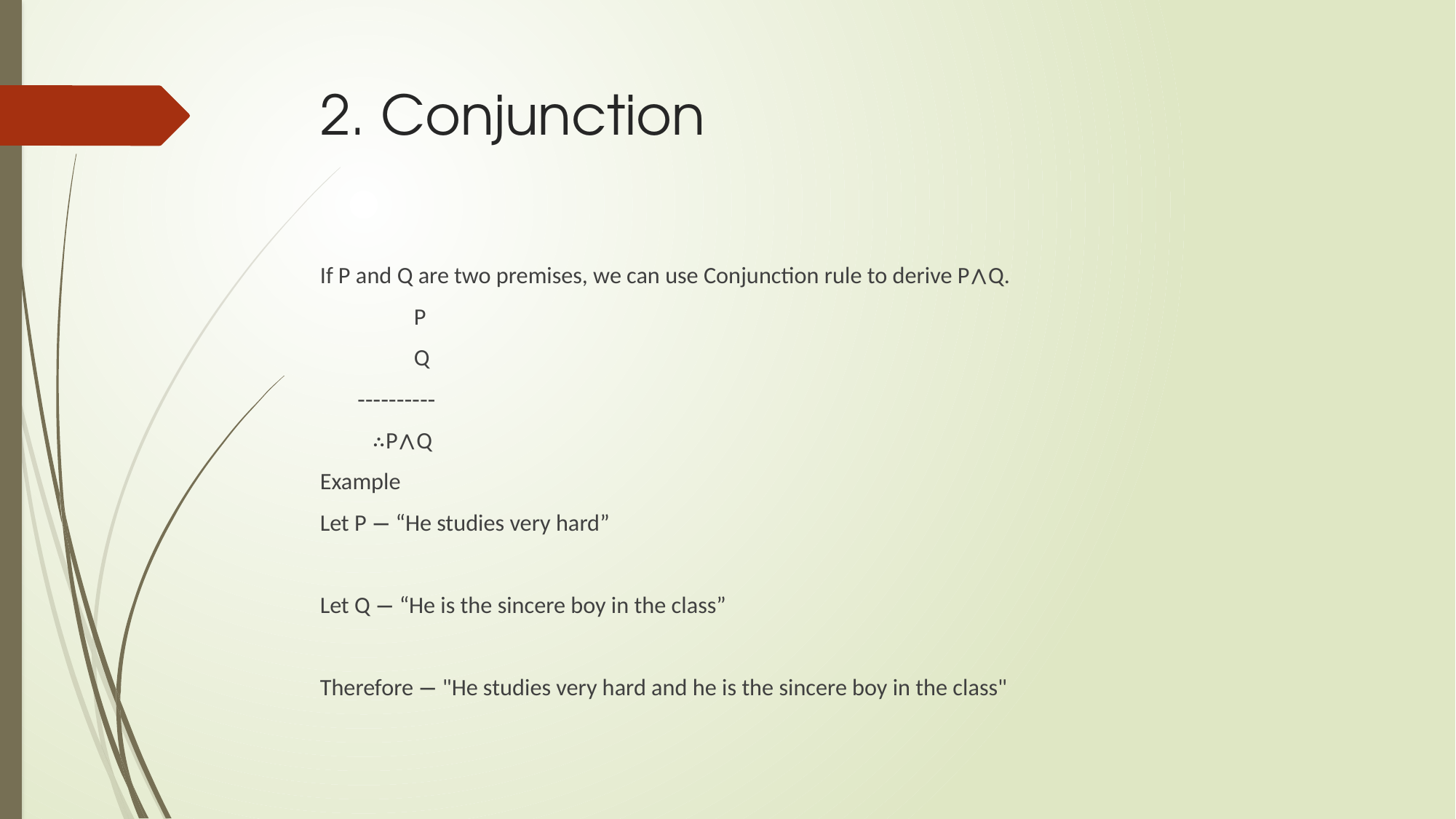

# 2. Conjunction
If P and Q are two premises, we can use Conjunction rule to derive P∧Q.
	P
	Q
     ----------
       ∴P∧Q
Example
Let P − “He studies very hard”

Let Q − “He is the sincere boy in the class”

Therefore − "He studies very hard and he is the sincere boy in the class"